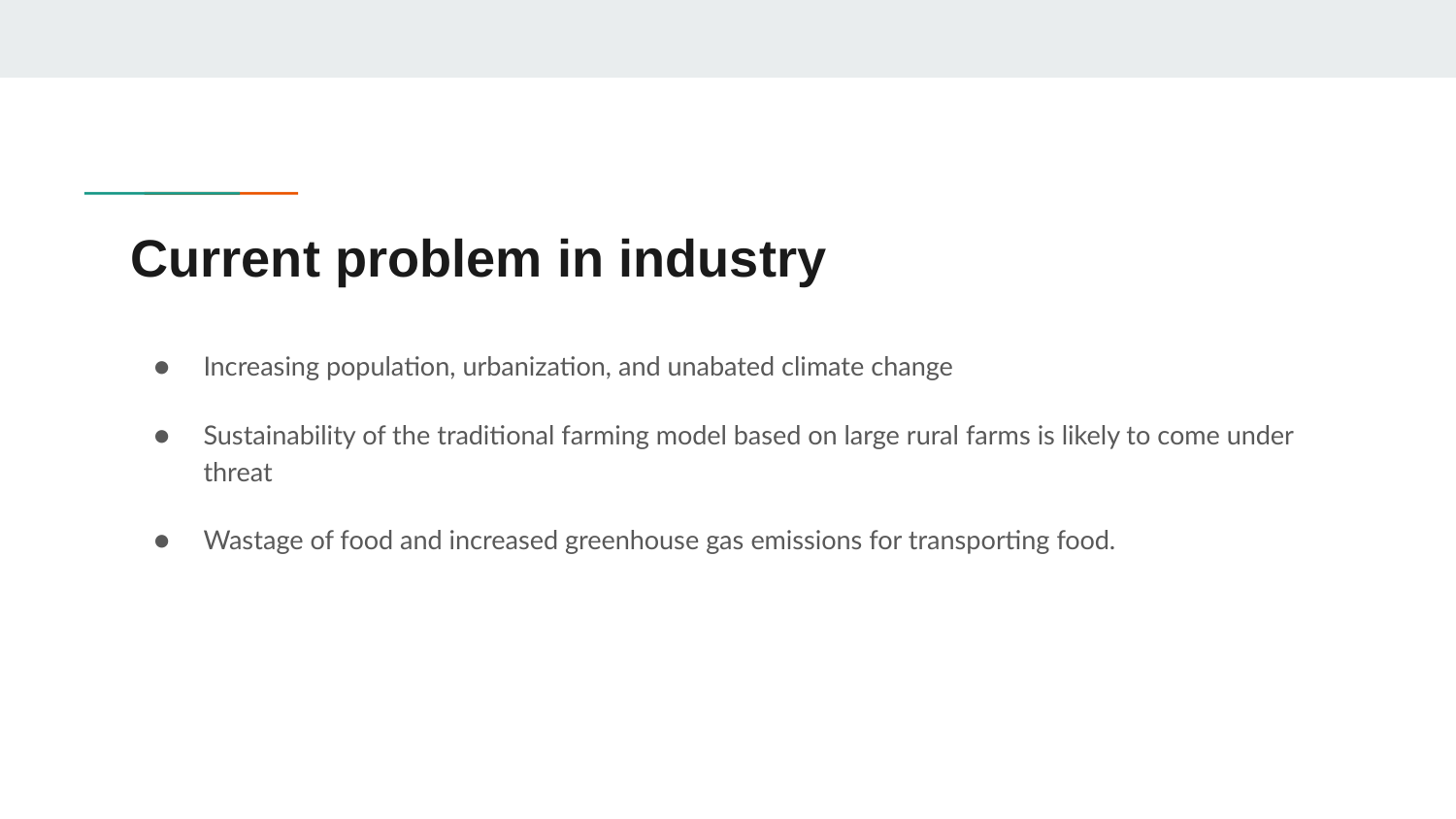

# Current problem in industry

Increasing population, urbanization, and unabated climate change
Sustainability of the traditional farming model based on large rural farms is likely to come under threat
Wastage of food and increased greenhouse gas emissions for transporting food.